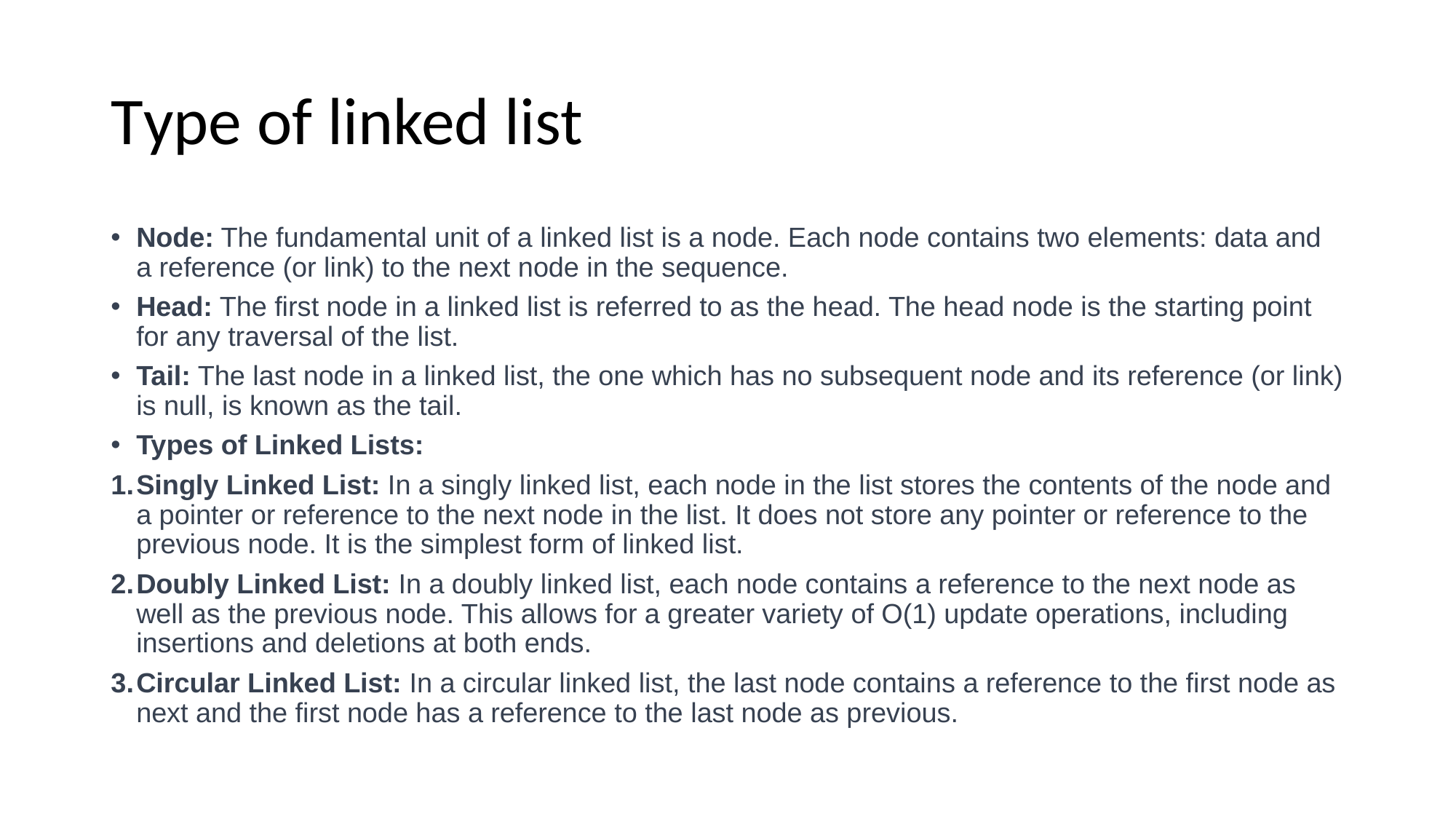

# Type of linked list
Node: The fundamental unit of a linked list is a node. Each node contains two elements: data and a reference (or link) to the next node in the sequence.
Head: The first node in a linked list is referred to as the head. The head node is the starting point for any traversal of the list.
Tail: The last node in a linked list, the one which has no subsequent node and its reference (or link) is null, is known as the tail.
Types of Linked Lists:
Singly Linked List: In a singly linked list, each node in the list stores the contents of the node and a pointer or reference to the next node in the list. It does not store any pointer or reference to the previous node. It is the simplest form of linked list.
Doubly Linked List: In a doubly linked list, each node contains a reference to the next node as well as the previous node. This allows for a greater variety of O(1) update operations, including insertions and deletions at both ends.
Circular Linked List: In a circular linked list, the last node contains a reference to the first node as next and the first node has a reference to the last node as previous.